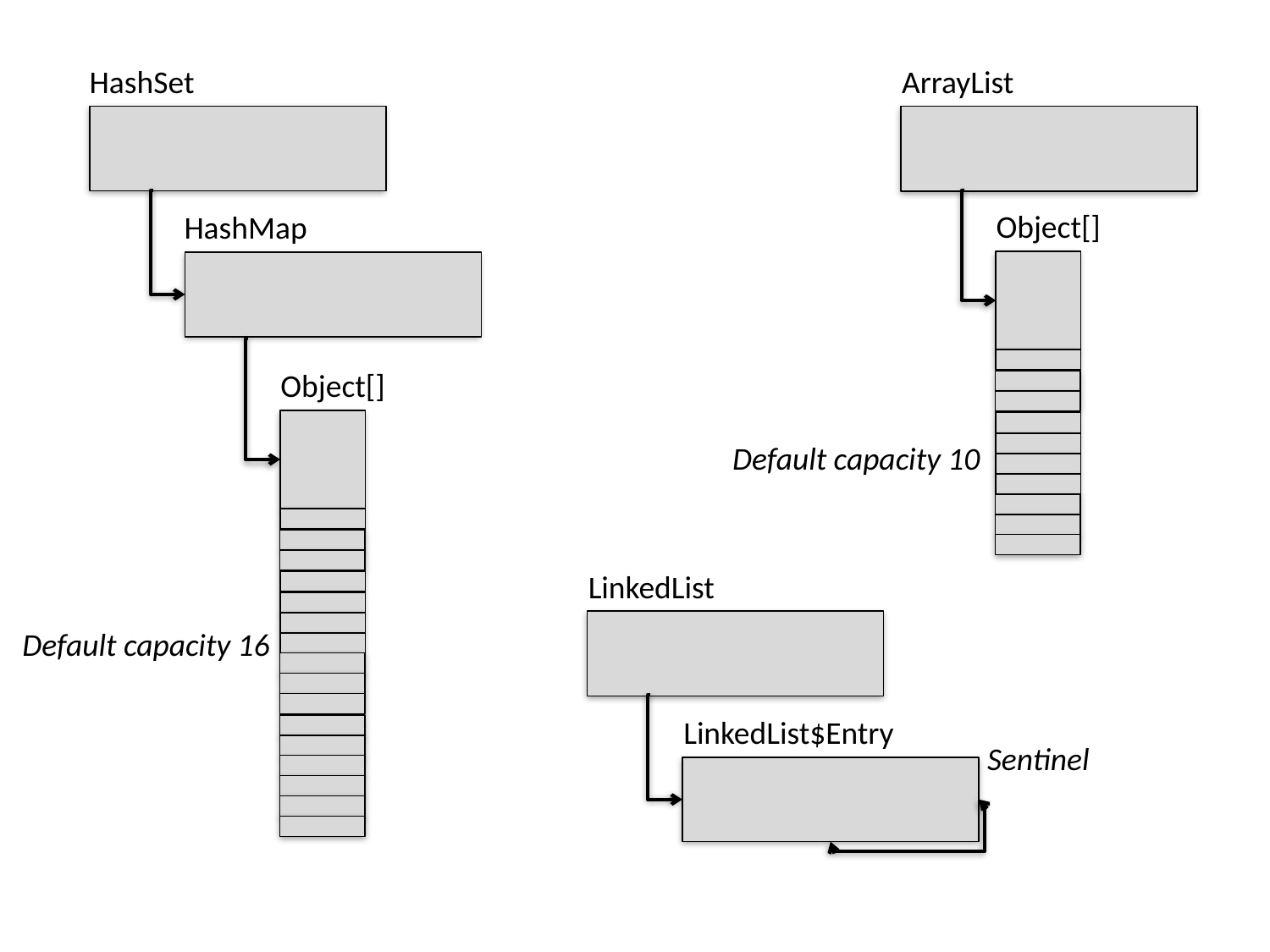

HashSet

HashMap

Object[]

ArrayList

Object[]

Default capacity 10
LinkedList

Default capacity 16
LinkedList$Entry
Sentinel